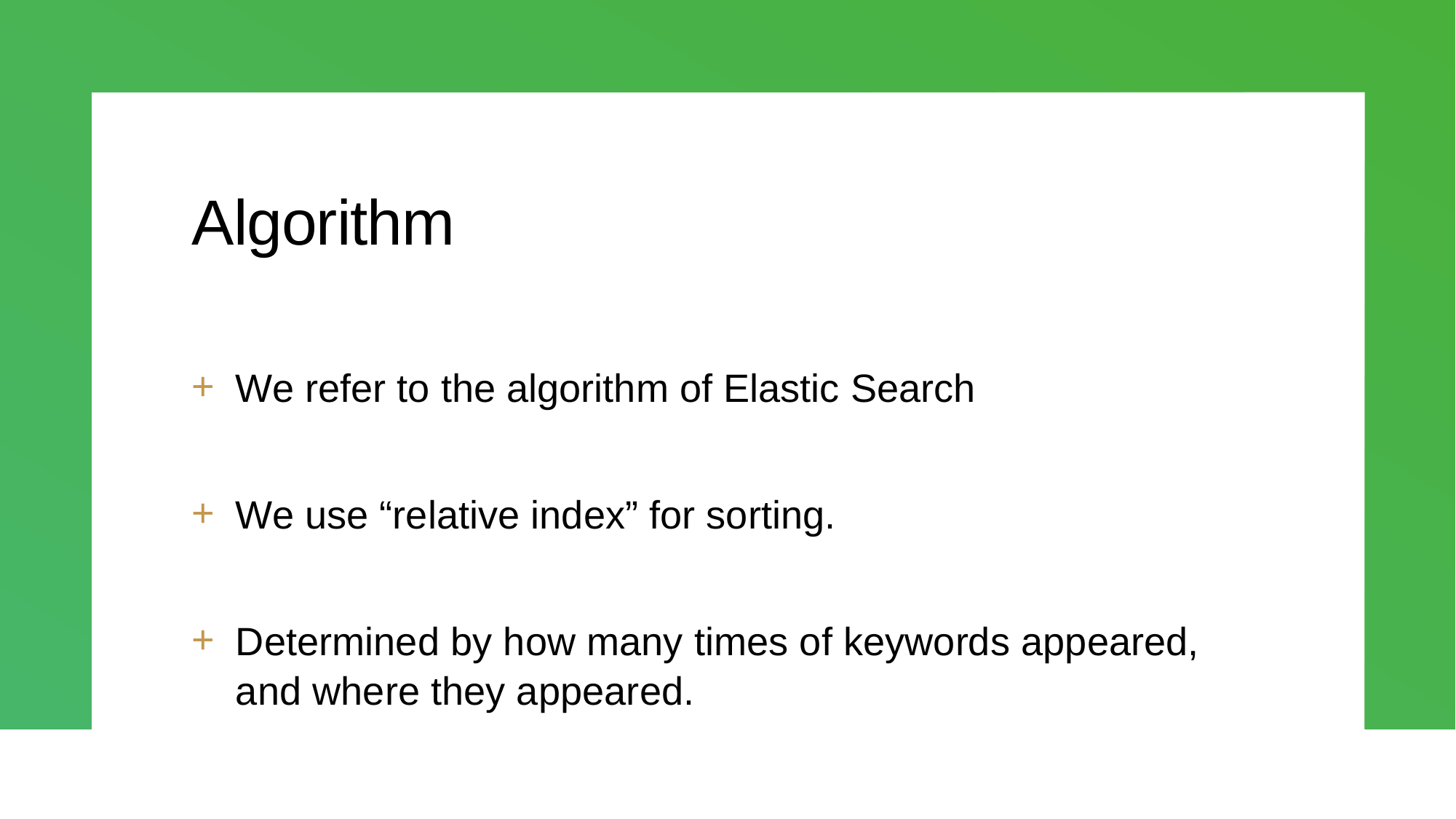

# Algorithm
We refer to the algorithm of Elastic Search

We use “relative index” for sorting.

Determined by how many times of keywords appeared, and where they appeared.